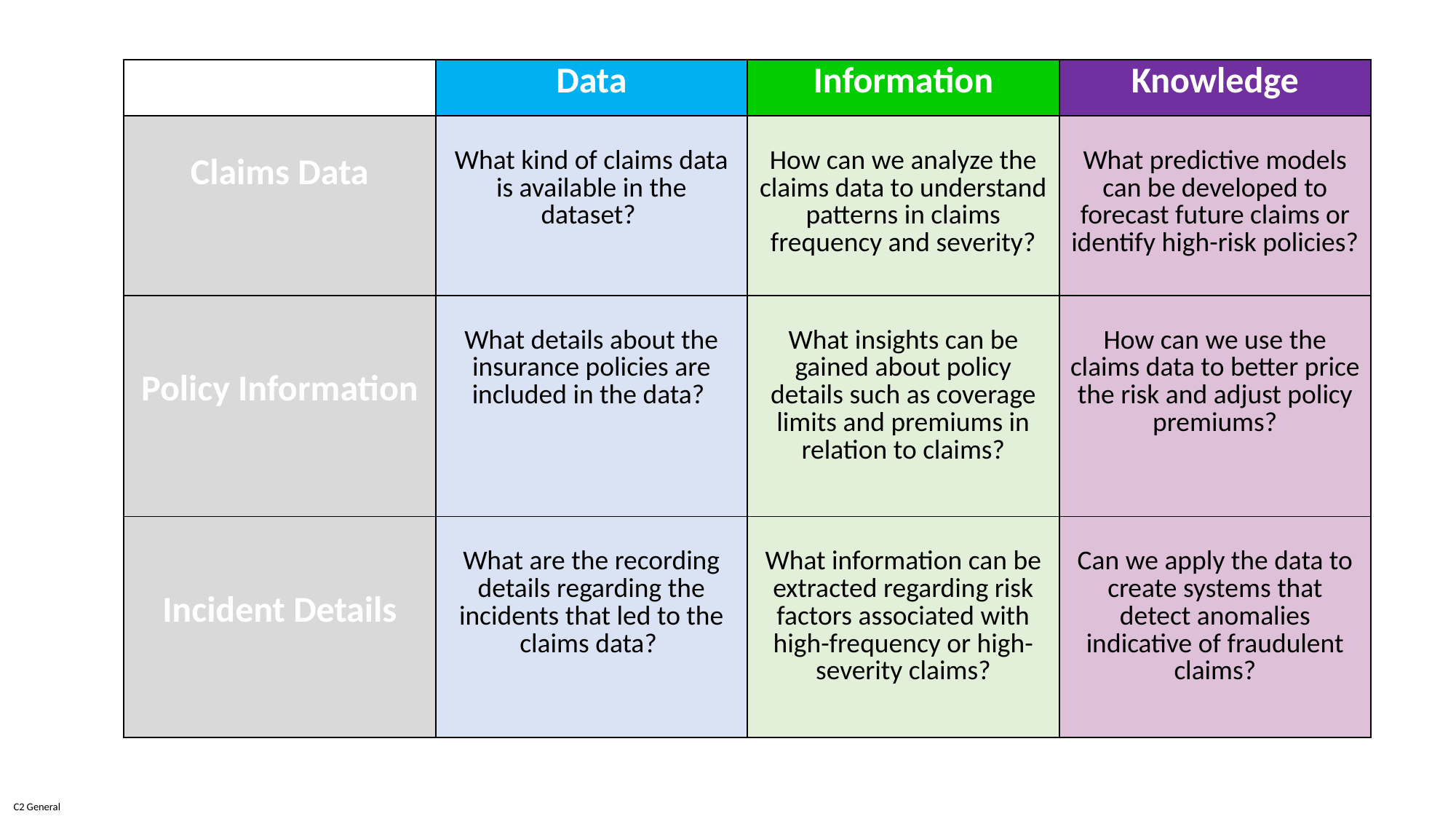

|  | Data | Information | Knowledge |
| --- | --- | --- | --- |
| Claims Data | What kind of claims data is available in the dataset? | How can we analyze the claims data to understand patterns in claims frequency and severity? | What predictive models can be developed to forecast future claims or identify high-risk policies? |
| Policy Information | What details about the insurance policies are included in the data? | What insights can be gained about policy details such as coverage limits and premiums in relation to claims? | How can we use the claims data to better price the risk and adjust policy premiums? |
| Incident Details | What are the recording details regarding the incidents that led to the claims data? | What information can be extracted regarding risk factors associated with high-frequency or high-severity claims? | Can we apply the data to create systems that detect anomalies indicative of fraudulent claims? |